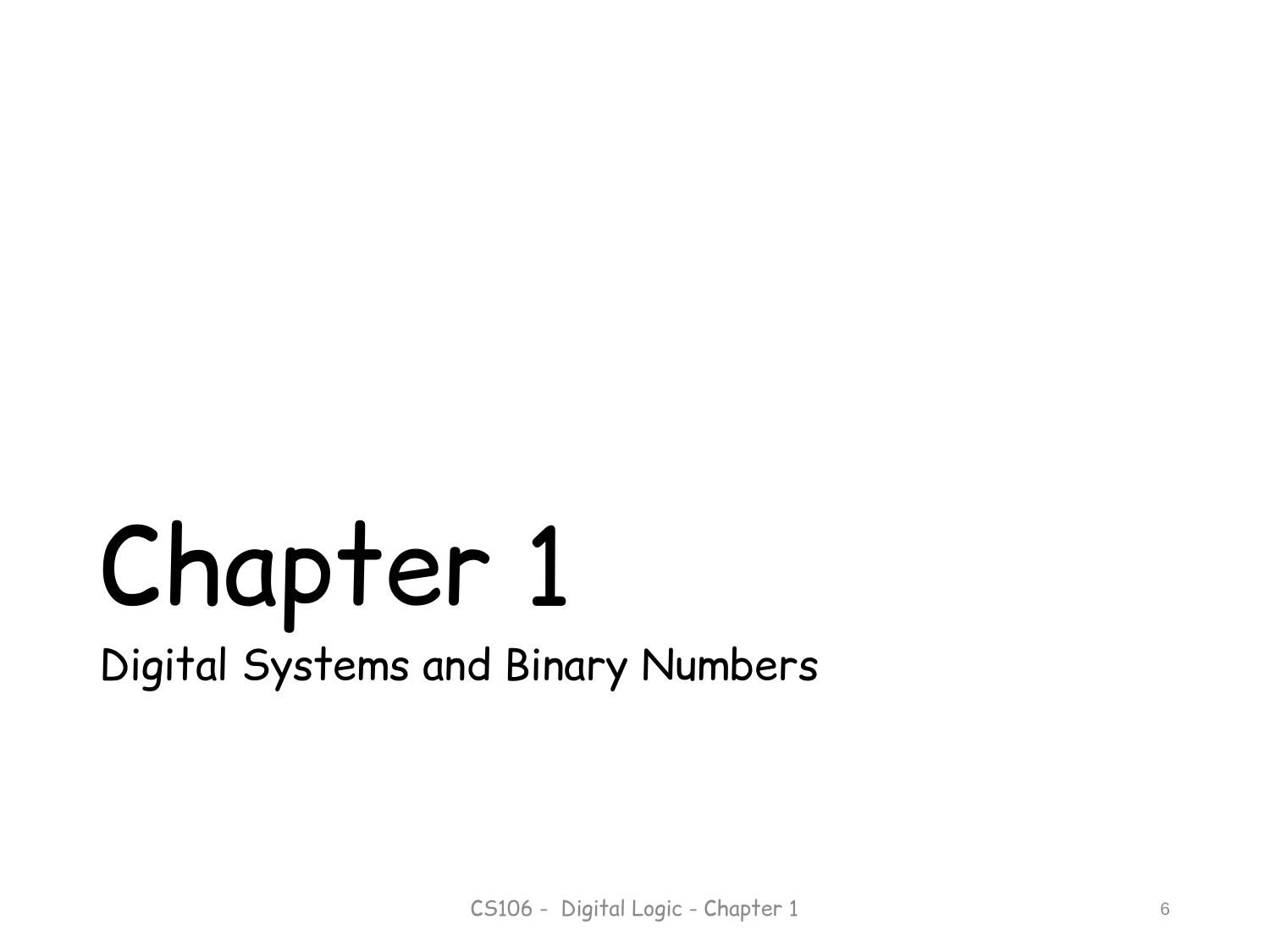

# Chapter 1
Digital Systems and Binary Numbers
CS106 -  Digital Logic - Chapter 1
6